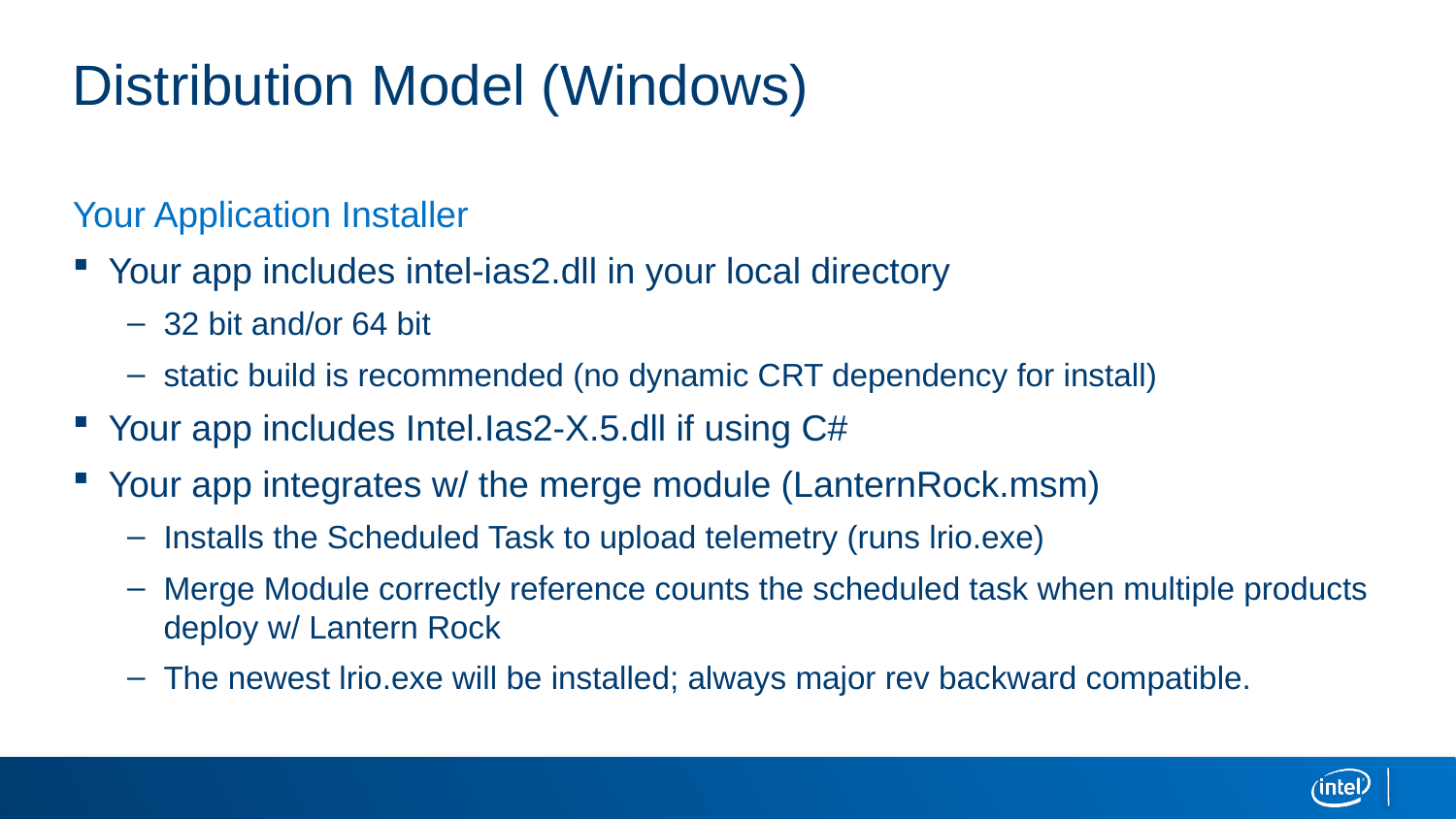

# Distribution Model (Windows)
Your Application Installer
Your app includes intel-ias2.dll in your local directory
32 bit and/or 64 bit
static build is recommended (no dynamic CRT dependency for install)
Your app includes Intel.Ias2-X.5.dll if using C#
Your app integrates w/ the merge module (LanternRock.msm)
Installs the Scheduled Task to upload telemetry (runs lrio.exe)
Merge Module correctly reference counts the scheduled task when multiple products deploy w/ Lantern Rock
The newest lrio.exe will be installed; always major rev backward compatible.